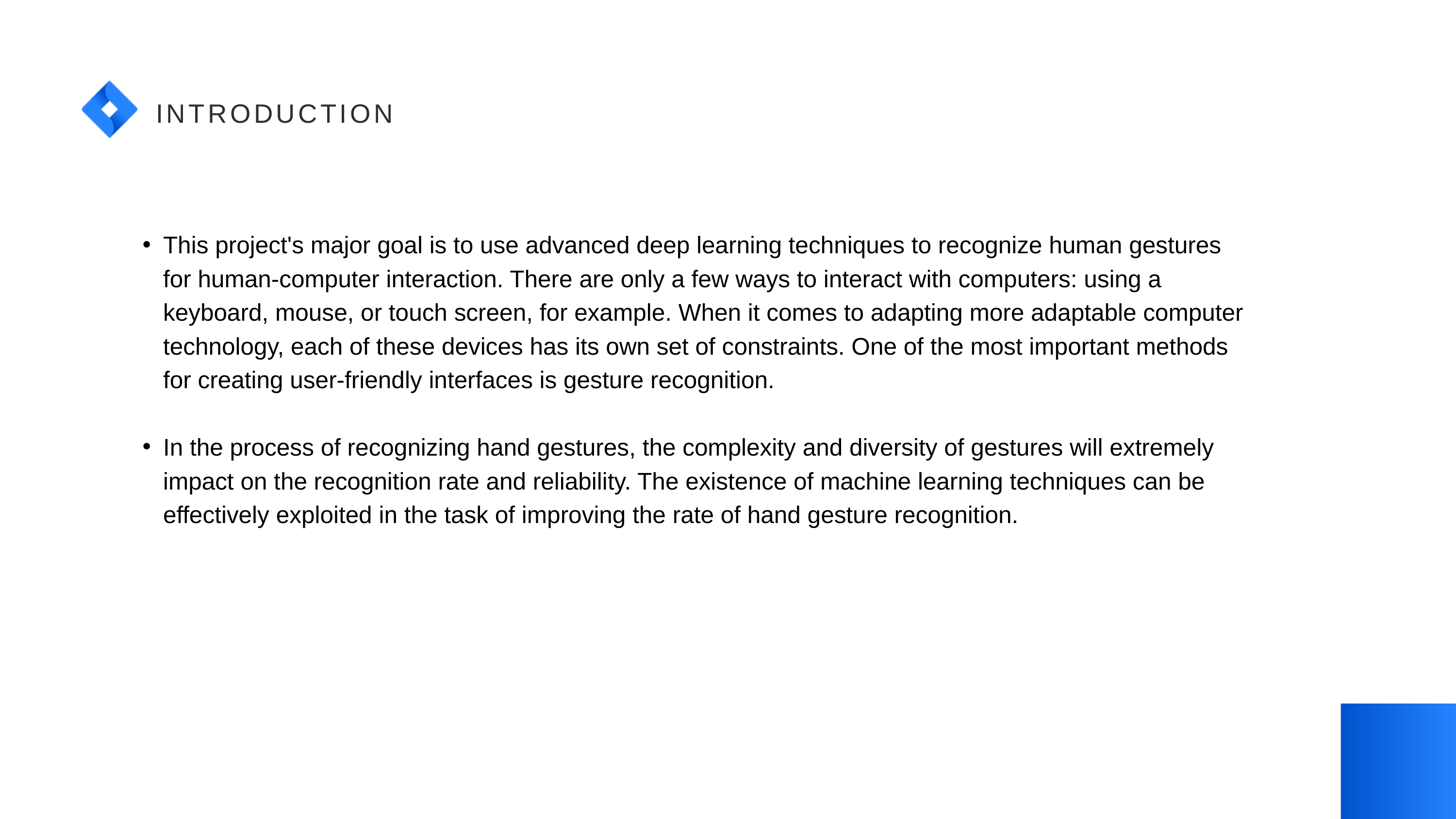

INTRODUCTION

This project's major goal is to use advanced deep learning techniques to recognize human gestures for human-computer interaction. There are only a few ways to interact with computers: using a keyboard, mouse, or touch screen, for example. When it comes to adapting more adaptable computer technology, each of these devices has its own set of constraints. One of the most important methods for creating user-friendly interfaces is gesture recognition.

In the process of recognizing hand gestures, the complexity and diversity of gestures will extremely impact on the recognition rate and reliability. The existence of machine learning techniques can be effectively exploited in the task of improving the rate of hand gesture recognition.